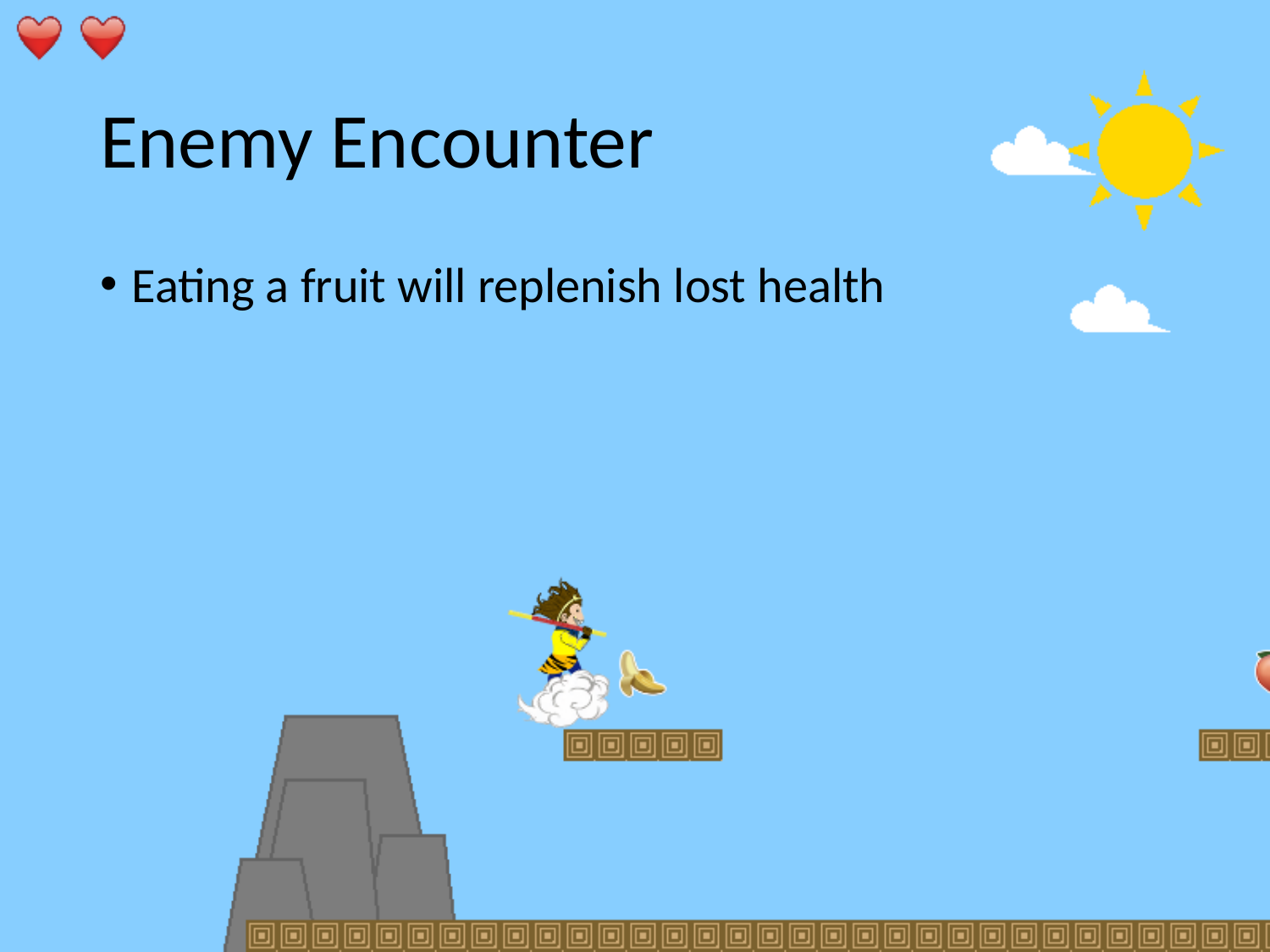

# Enemy Encounter
Eating a fruit will replenish lost health